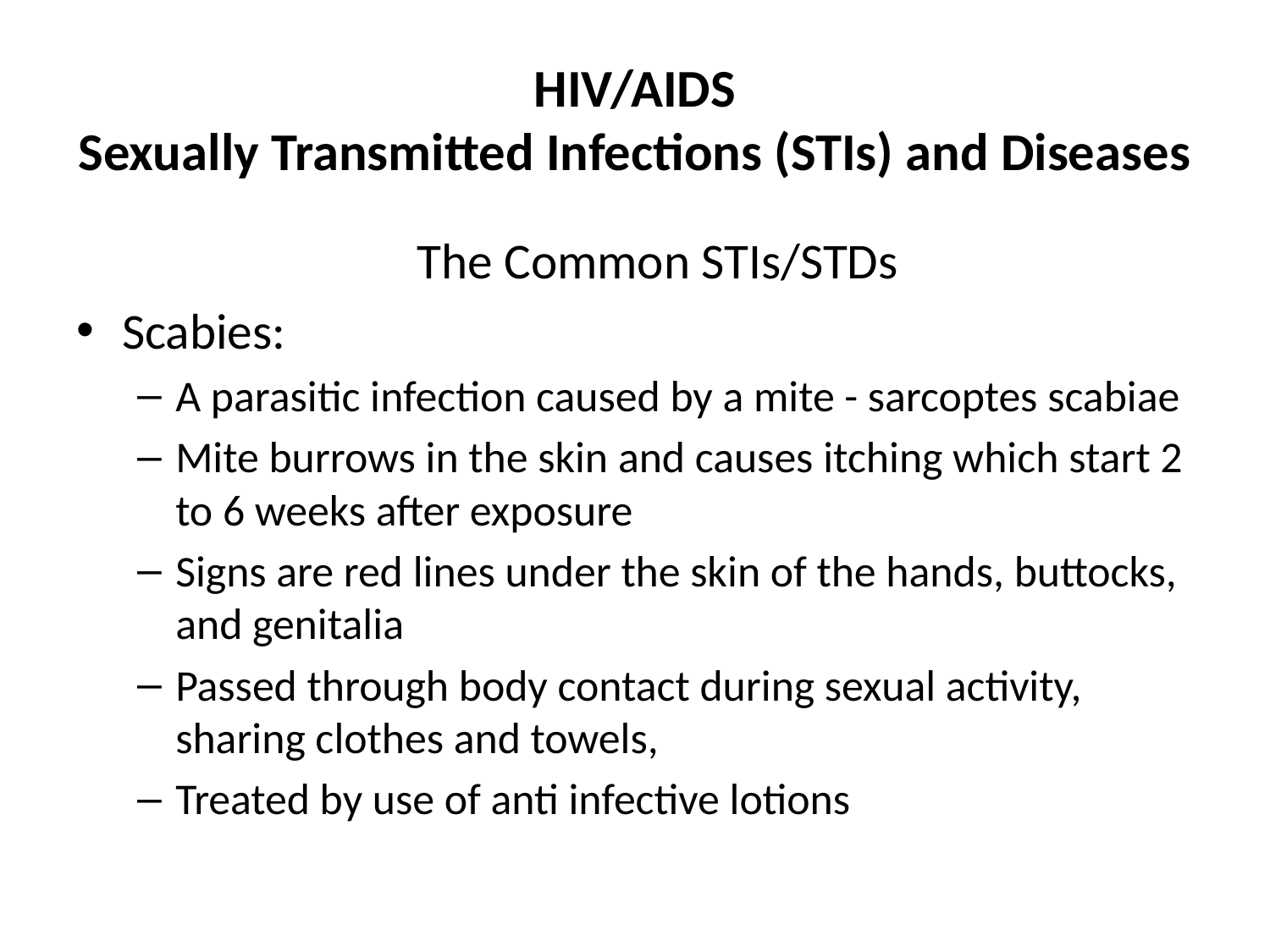

# HIV/AIDS Sexually Transmitted Infections (STIs) and Diseases
	The Common STIs/STDs
Scabies:
A parasitic infection caused by a mite - sarcoptes scabiae
Mite burrows in the skin and causes itching which start 2 to 6 weeks after exposure
Signs are red lines under the skin of the hands, buttocks, and genitalia
Passed through body contact during sexual activity, sharing clothes and towels,
Treated by use of anti infective lotions